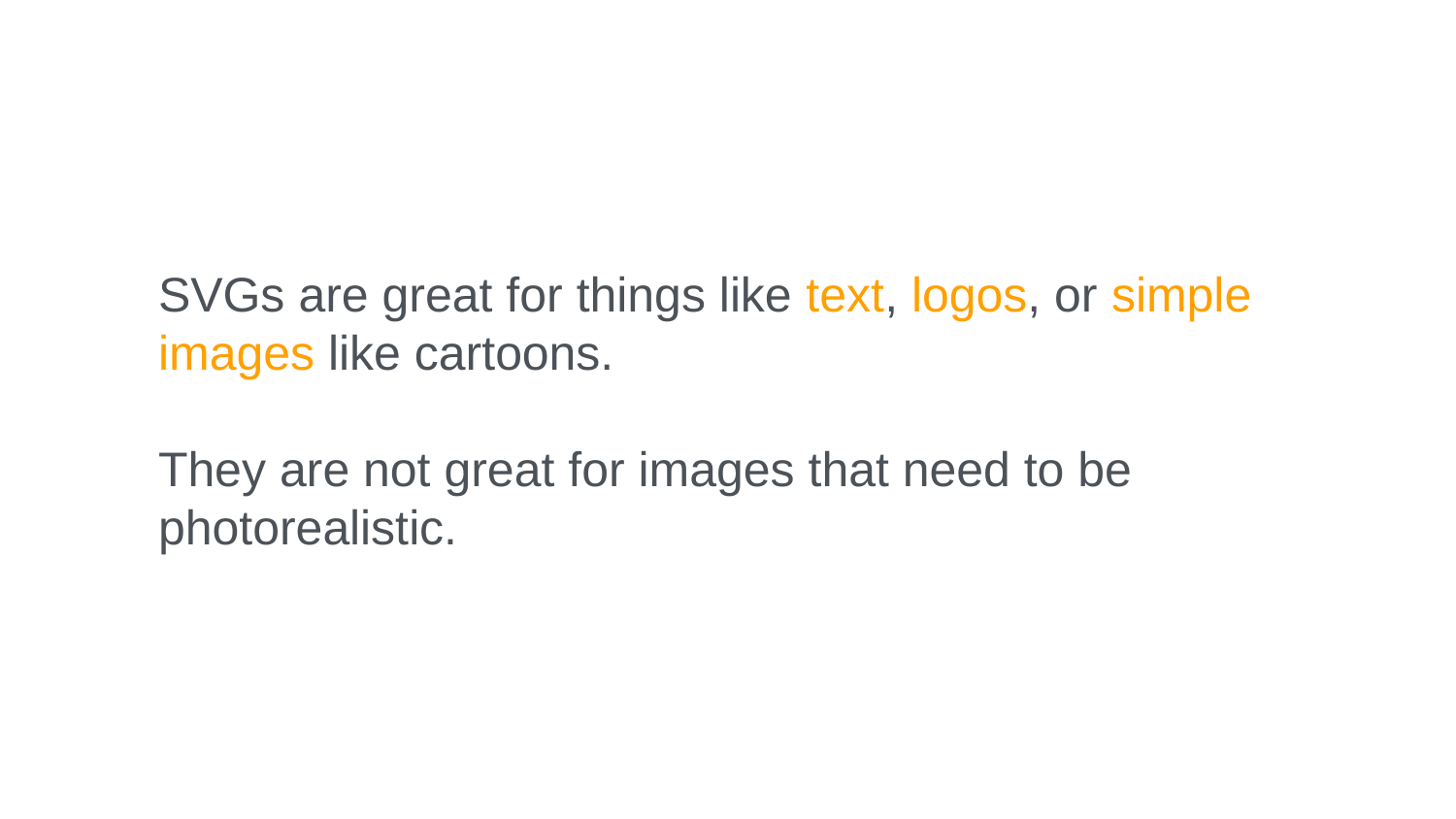

SVGs are great for things like text, logos, or simple images like cartoons.

They are not great for images that need to be photorealistic.